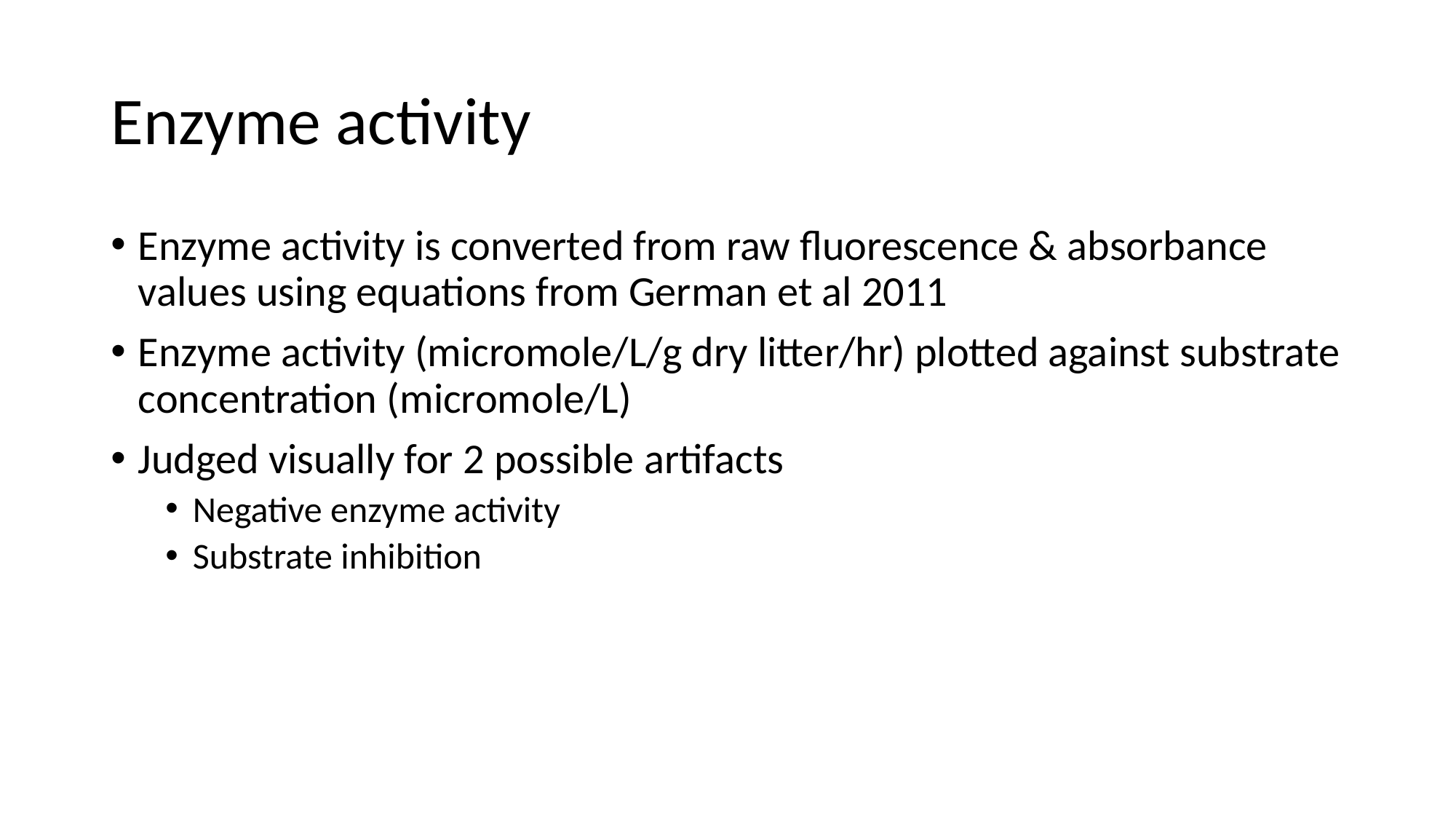

# Enzyme activity
Enzyme activity is converted from raw fluorescence & absorbance values using equations from German et al 2011
Enzyme activity (micromole/L/g dry litter/hr) plotted against substrate concentration (micromole/L)
Judged visually for 2 possible artifacts
Negative enzyme activity
Substrate inhibition